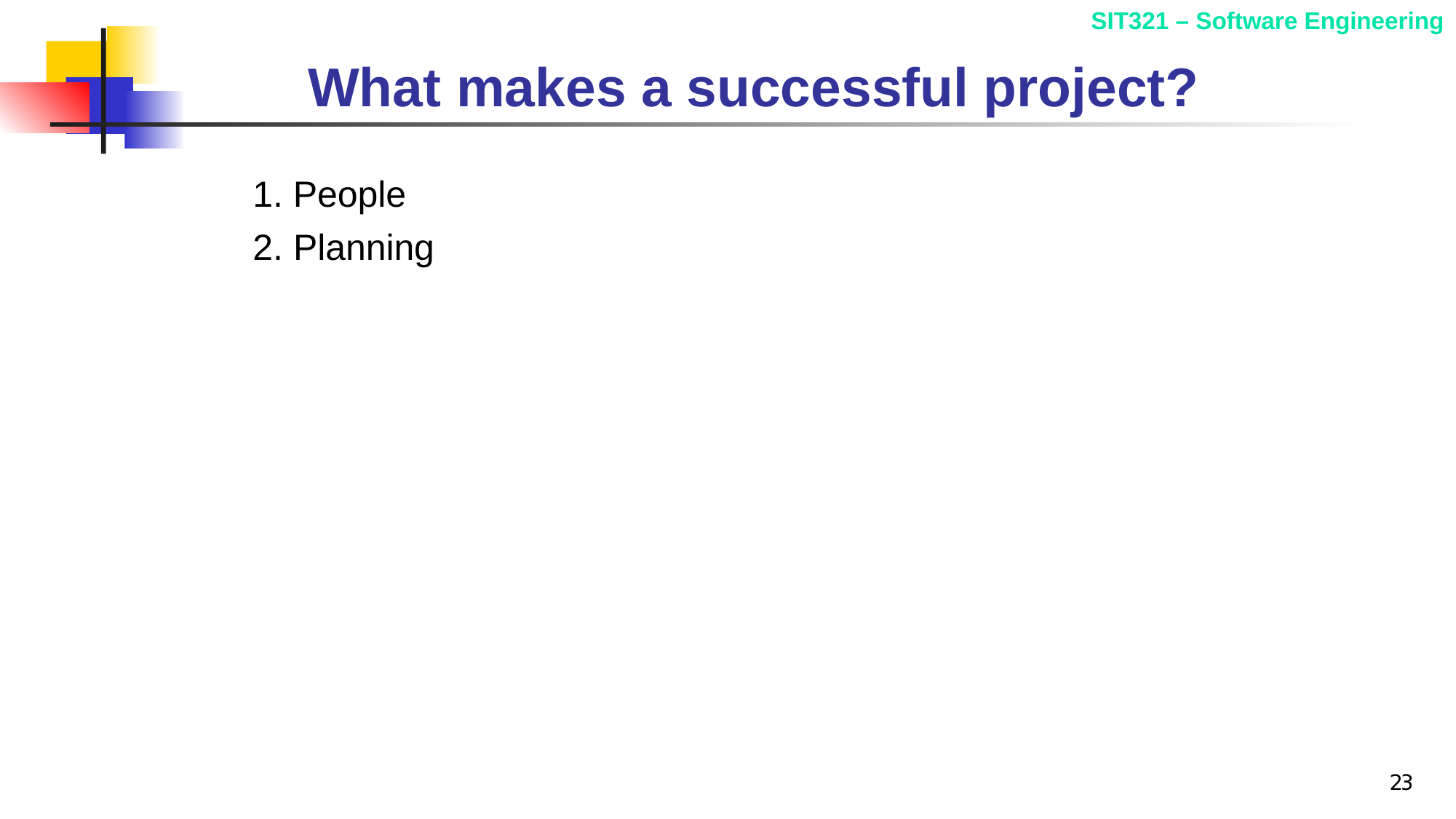

# What makes a successful project?
1. People
2. Planning

23